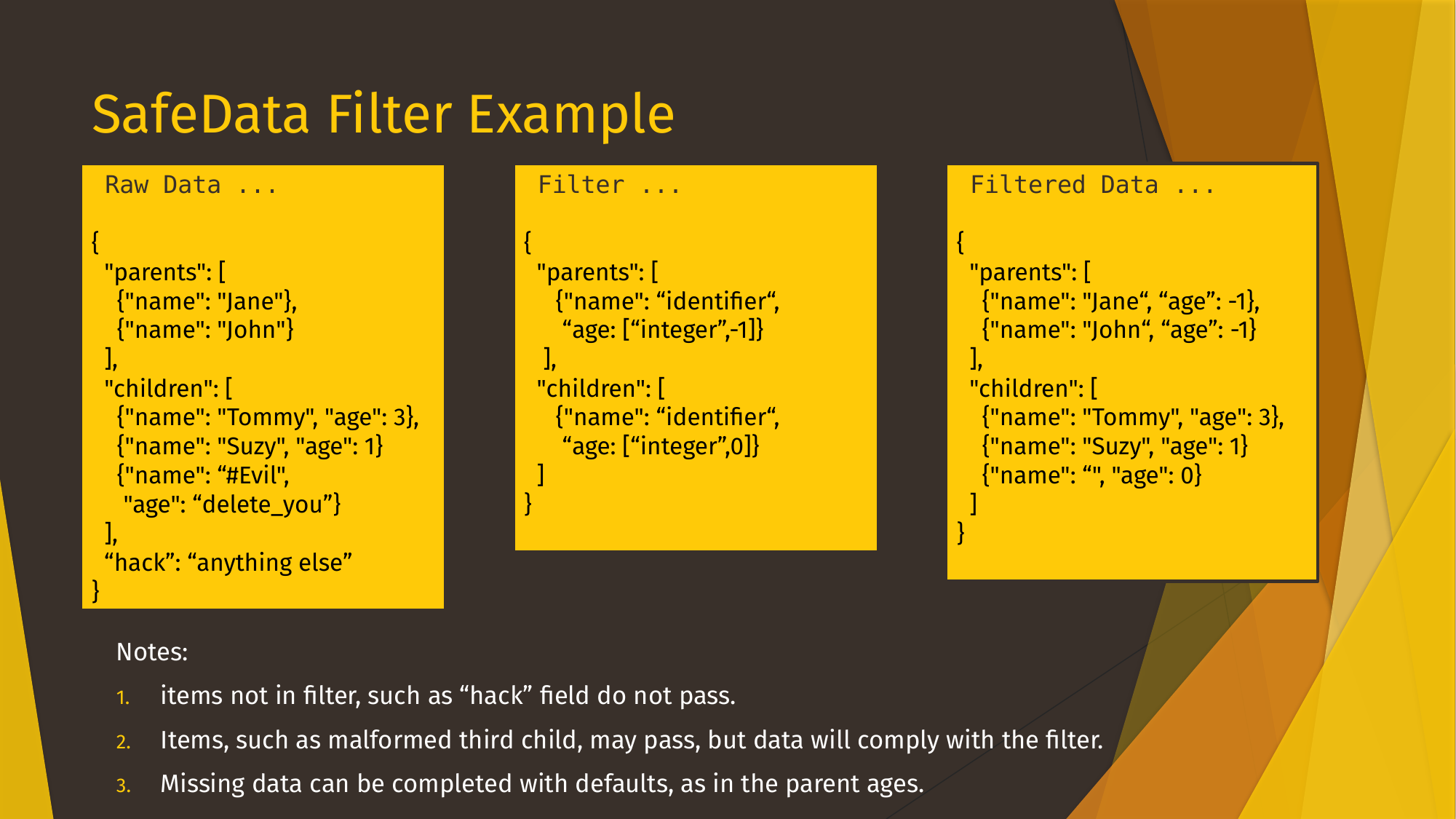

# SafeData Filter Example
Raw Data ...

{
  "parents": [
    {"name": "Jane"},
    {"name": "John"}
  ],
  "children": [
    {"name": "Tommy", "age": 3},
    {"name": "Suzy", "age": 1}
    {"name": “#Evil",
     "age": “delete_you”}
  ],
  “hack”: “anything else”
}
Filter ...

{
  "parents": [
     {"name": “identifier“,
      “age: [“integer”,-1]}
   ],
  "children": [
     {"name": “identifier“,
      “age: [“integer”,0]}
  ]
}

Filtered Data ...

{
  "parents": [
    {"name": "Jane“, “age”: -1},
    {"name": "John“, “age”: -1}
  ],
  "children": [
    {"name": "Tommy", "age": 3},
    {"name": "Suzy", "age": 1}
    {"name": “", "age": 0}
  ]
}

Notes:
items not in filter, such as “hack” field do not pass.
Items, such as malformed third child, may pass, but data will comply with the filter.
Missing data can be completed with defaults, as in the parent ages.